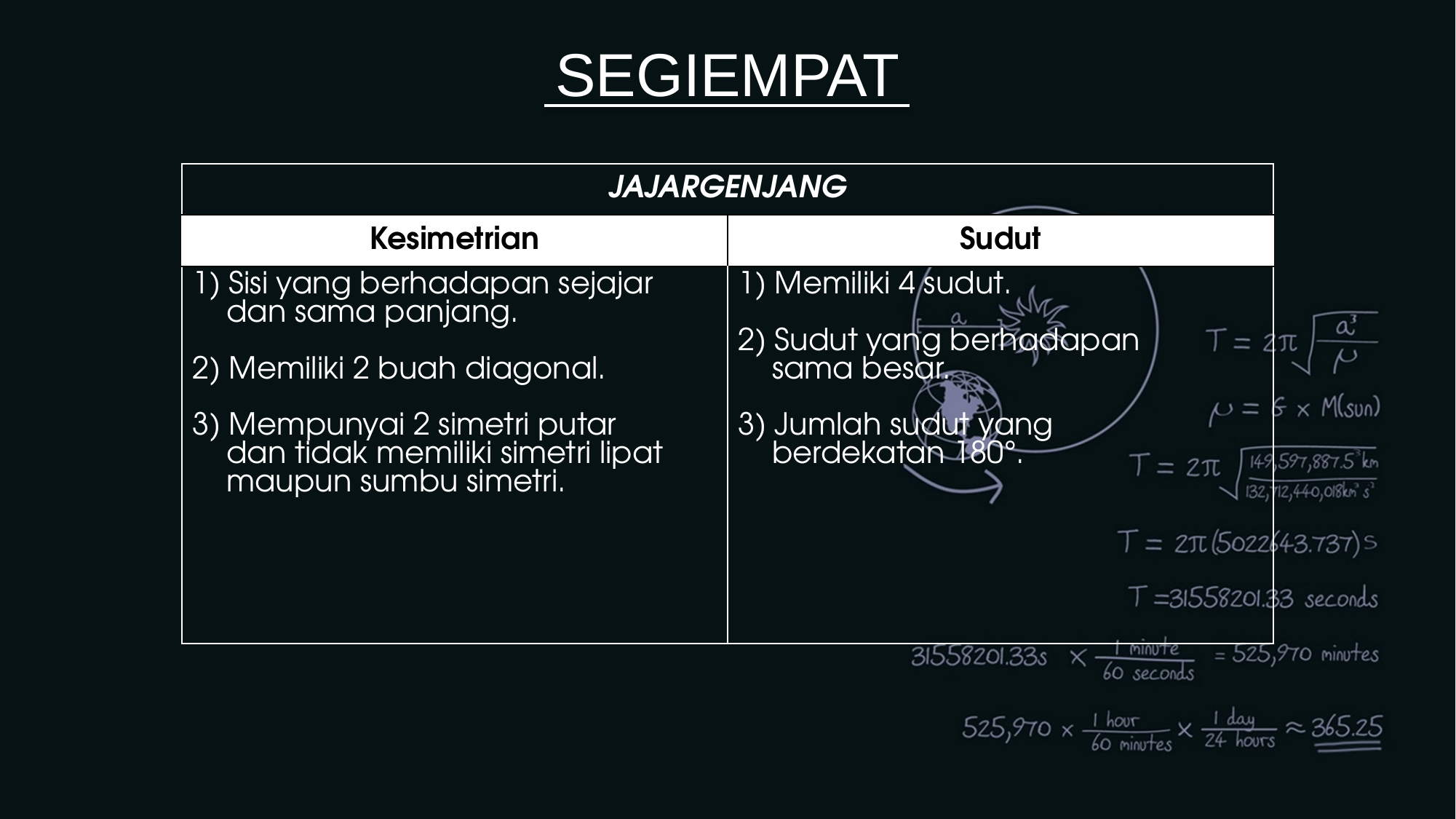

# SEGIEMPAT
| JAJARGENJANG |  |
| --- | --- |
| Kesimetrian | Sudut |
| 1) Sisi yang berhadapan sejajar dan sama panjang. 2) Memiliki 2 buah diagonal. 3) Mempunyai 2 simetri putar dan tidak memiliki simetri lipat maupun sumbu simetri. | 1) Memiliki 4 sudut. 2) Sudut yang berhadapan sama besar. 3) Jumlah sudut yang berdekatan 180°. |